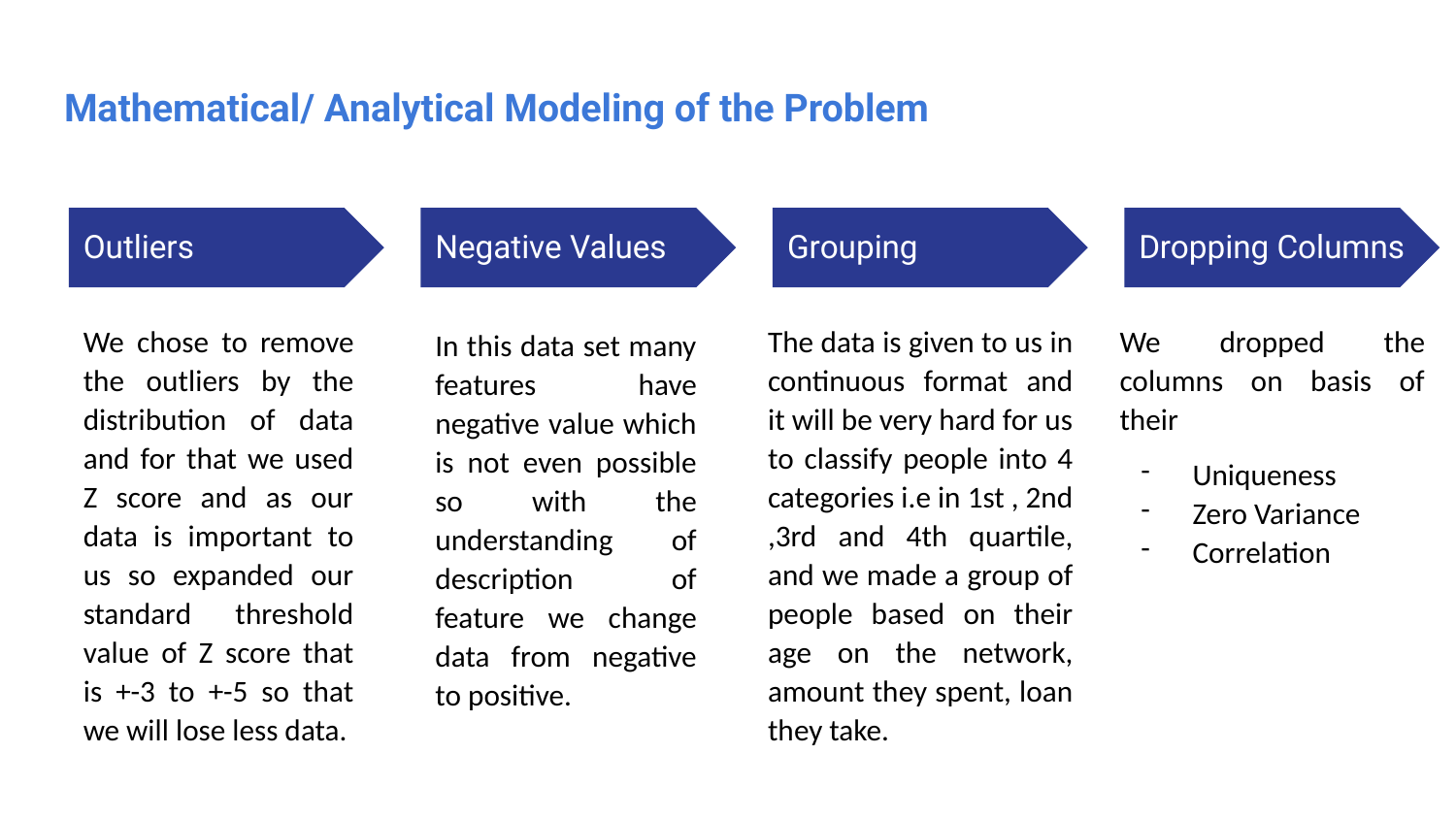

# Mathematical/ Analytical Modeling of the Problem

Outliers
Negative Values
Grouping
Dropping Columns
Challenge 2
We chose to remove the outliers by the distribution of data and for that we used Z score and as our data is important to us so expanded our standard threshold value of Z score that is +-3 to +-5 so that we will lose less data.
The data is given to us in continuous format and it will be very hard for us to classify people into 4 categories i.e in 1st , 2nd ,3rd and 4th quartile, and we made a group of people based on their age on the network, amount they spent, loan they take.
We dropped the columns on basis of their
Uniqueness
Zero Variance
Correlation
In this data set many features have negative value which is not even possible so with the understanding of description of feature we change data from negative to positive.